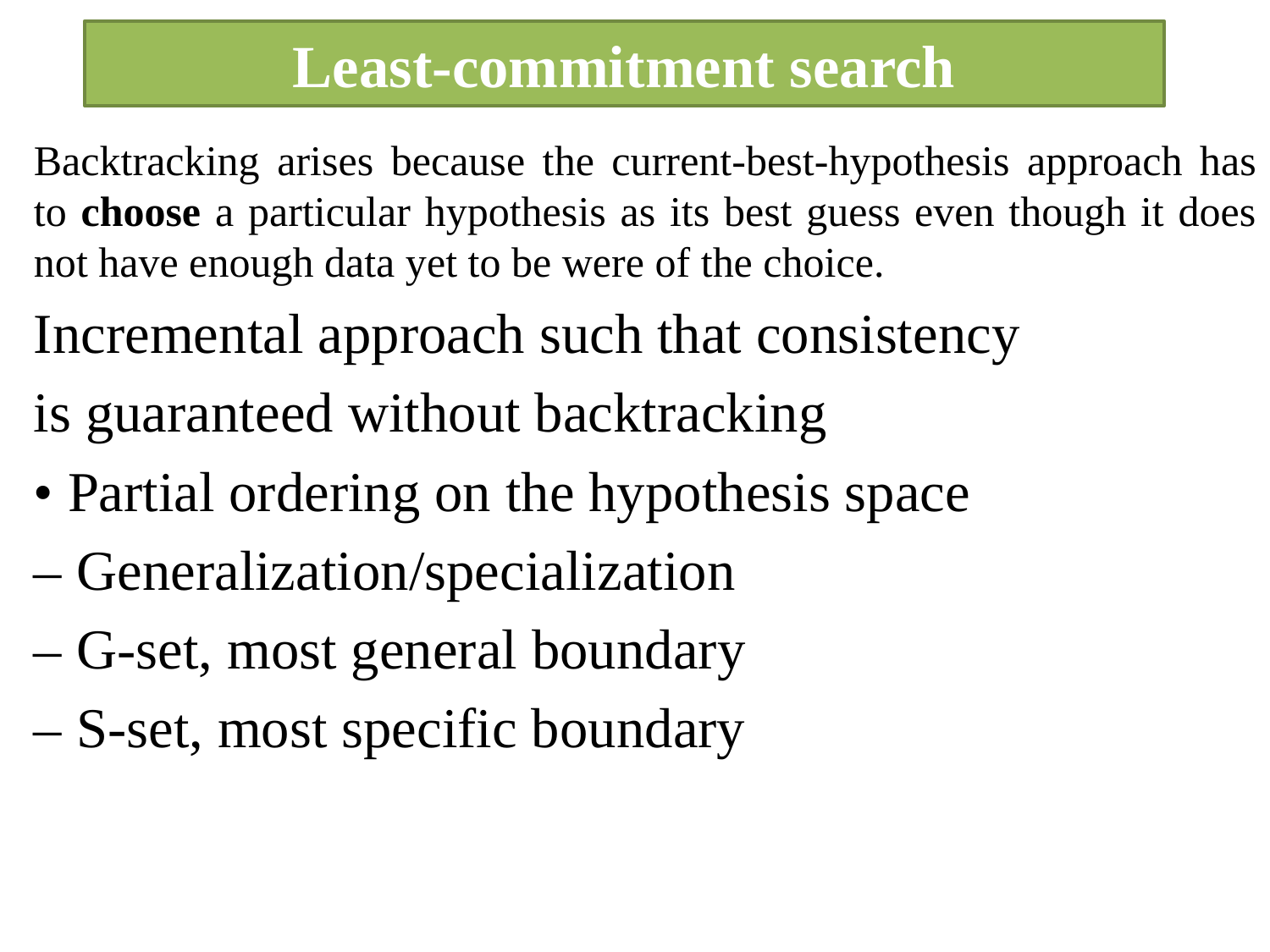

# Least-commitment search
Backtracking arises because the current-best-hypothesis approach has to choose a particular hypothesis as its best guess even though it does not have enough data yet to be were of the choice.
Incremental approach such that consistency
is guaranteed without backtracking
• Partial ordering on the hypothesis space
– Generalization/specialization
– G-set, most general boundary
– S-set, most specific boundary